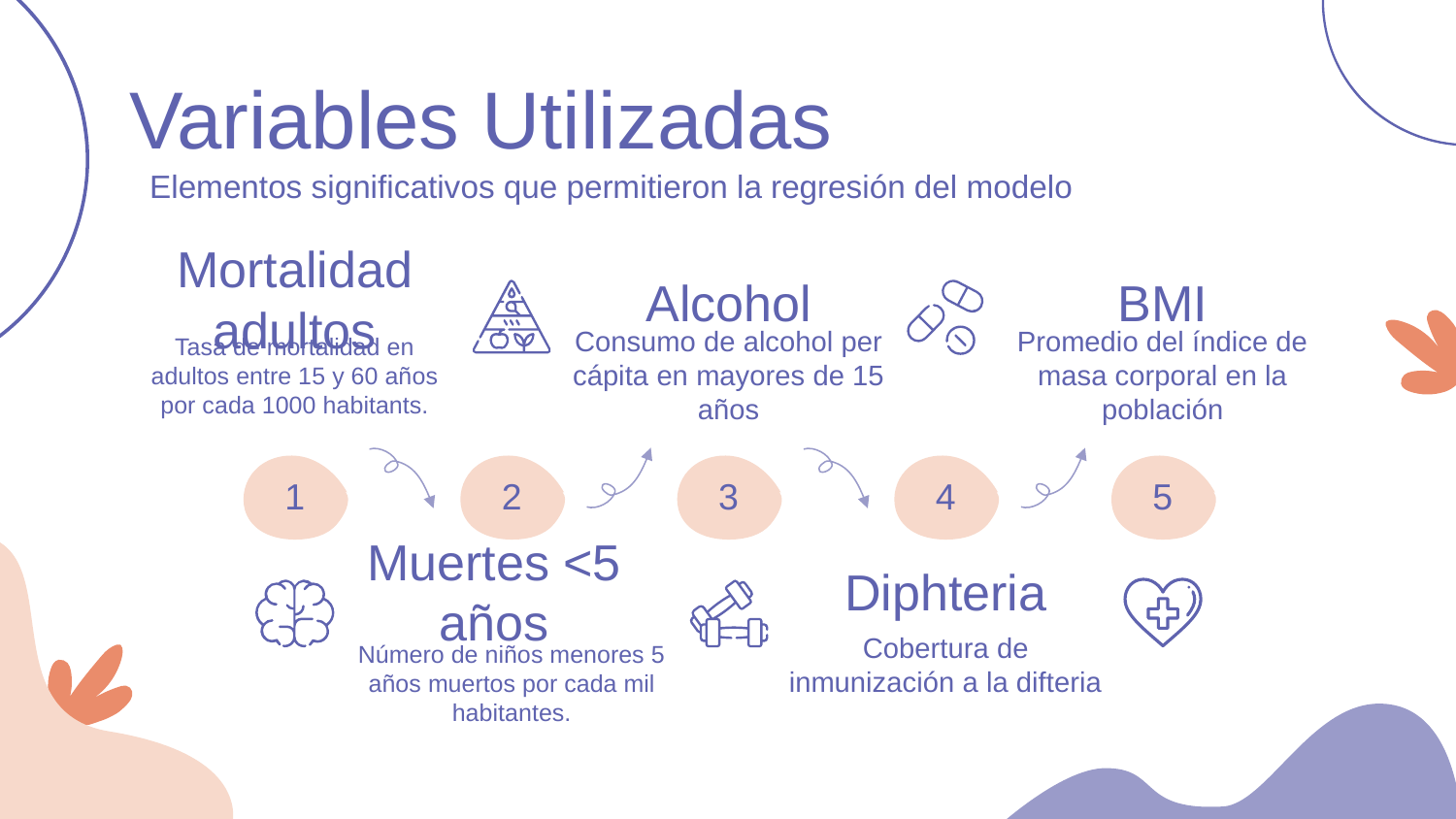

# Variables Utilizadas
Elementos significativos que permitieron la regresión del modelo
Mortalidad adultos
Alcohol
BMI

Tasa de mortalidad en adultos entre 15 y 60 años por cada 1000 habitants.
Consumo de alcohol per cápita en mayores de 15 años
Promedio del índice de masa corporal en la población

1
2
3
4
5
Diphteria
Muertes <5 años

Número de niños menores 5 años muertos por cada mil habitantes.
Cobertura de inmunización a la difteria